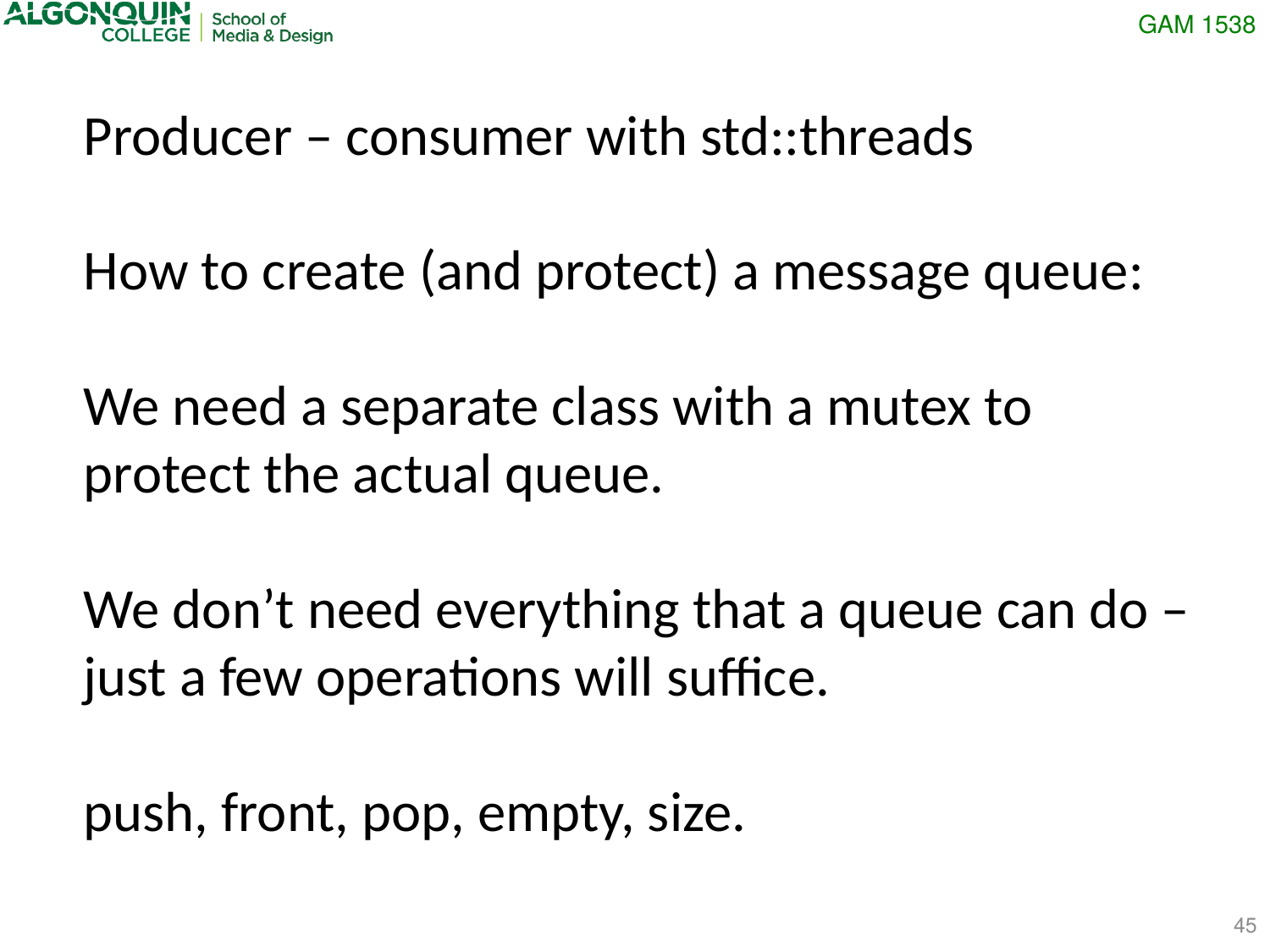

Producer – consumer with std::threads

How to create (and protect) a message queue:

We need a separate class with a mutex to protect the actual queue.

We don’t need everything that a queue can do – just a few operations will suffice.

push, front, pop, empty, size.
45